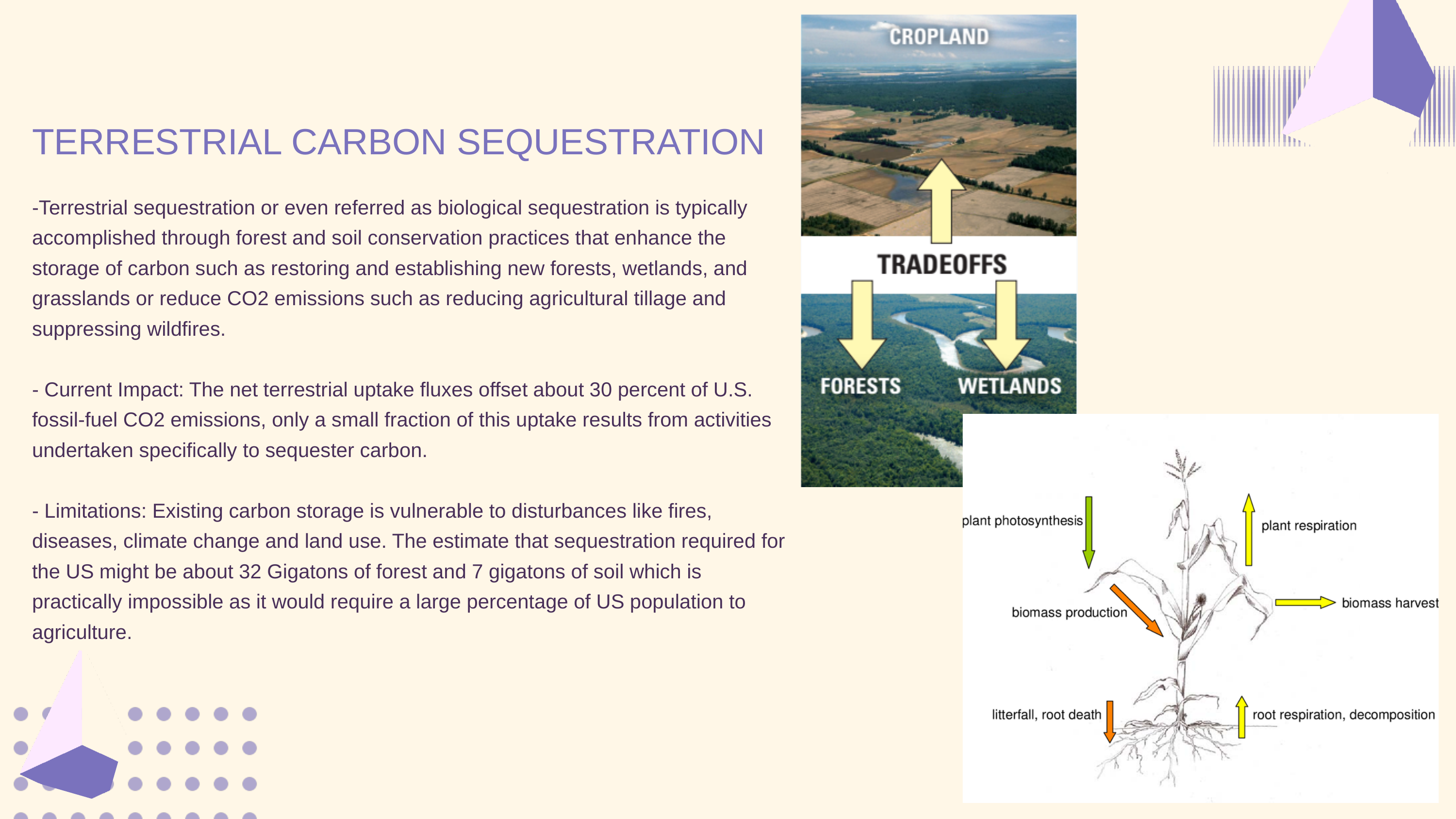

TERRESTRIAL CARBON SEQUESTRATION
-Terrestrial sequestration or even referred as biological sequestration is typically accomplished through forest and soil conservation practices that enhance the storage of carbon such as restoring and establishing new forests, wetlands, and grasslands or reduce CO2 emissions such as reducing agricultural tillage and suppressing wildfires.

- Current Impact: The net terrestrial uptake fluxes offset about 30 percent of U.S. fossil-fuel CO2 emissions, only a small fraction of this uptake results from activities undertaken specifically to sequester carbon.

- Limitations: Existing carbon storage is vulnerable to disturbances like fires, diseases, climate change and land use. The estimate that sequestration required for the US might be about 32 Gigatons of forest and 7 gigatons of soil which is practically impossible as it would require a large percentage of US population to agriculture.